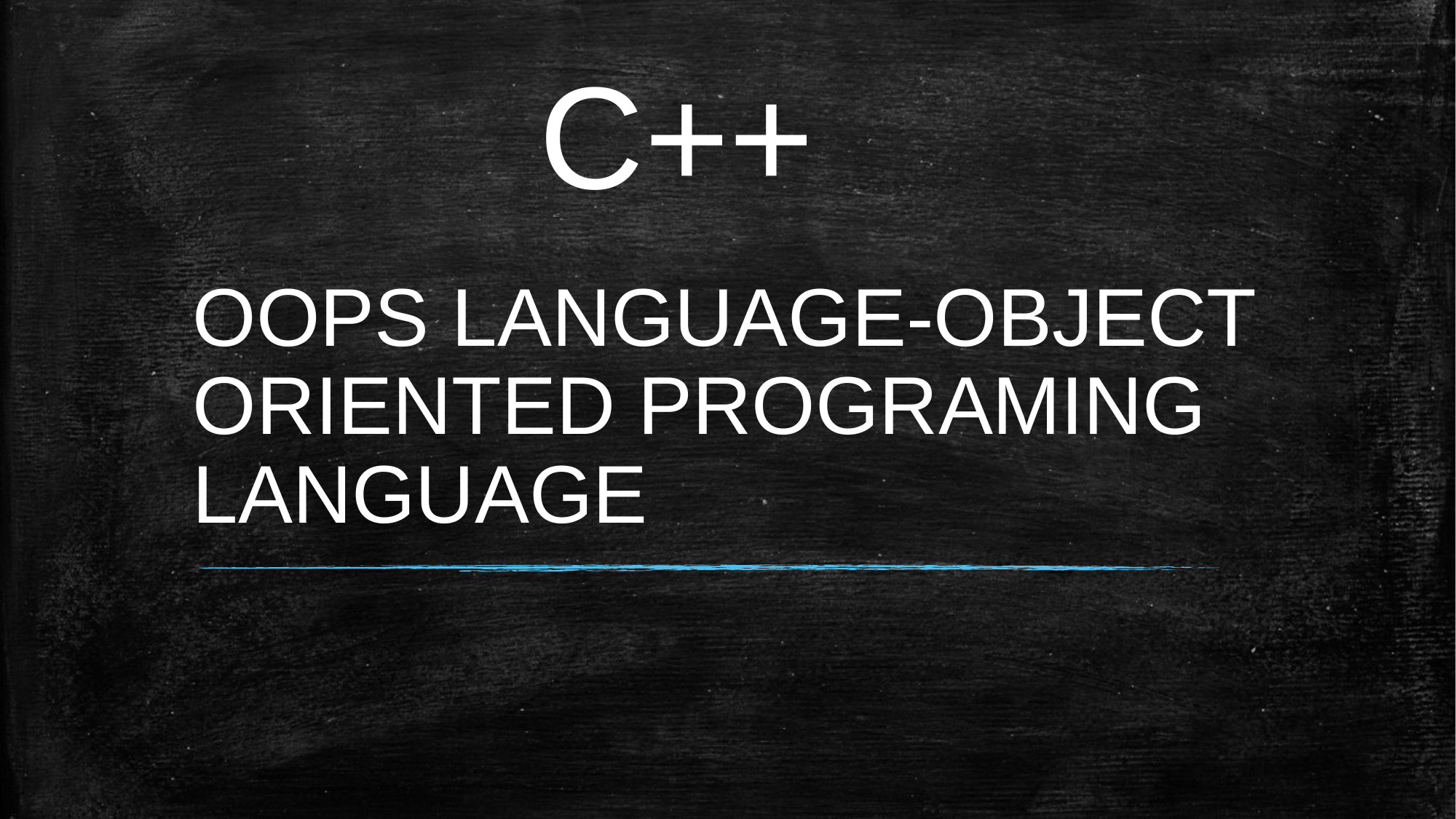

C++
# OOPS LANGUAGE-OBJECT ORIENTED PROGRAMING LANGUAGE